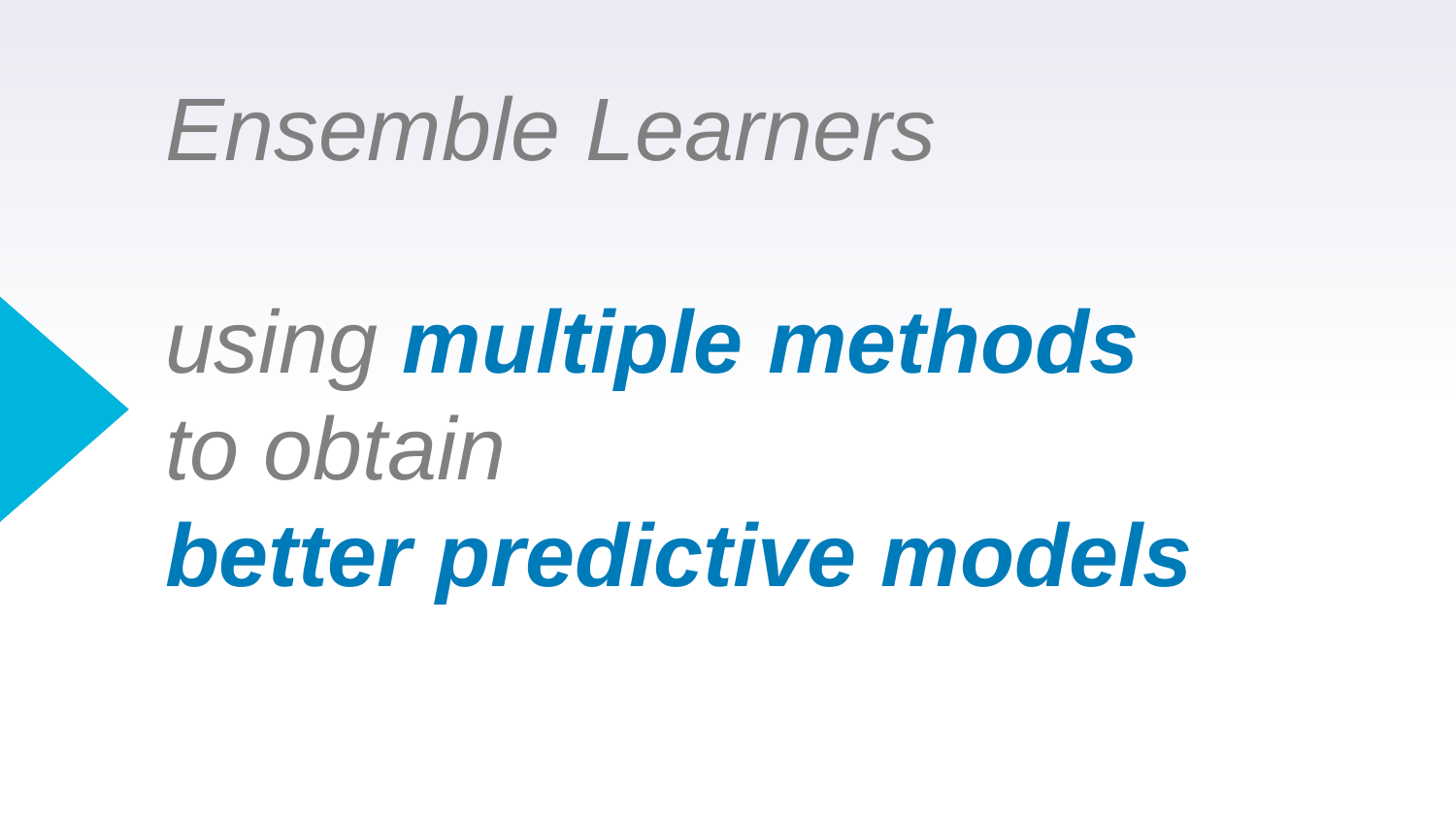

# Ensemble Learners using multiple methods to obtain better predictive models
4